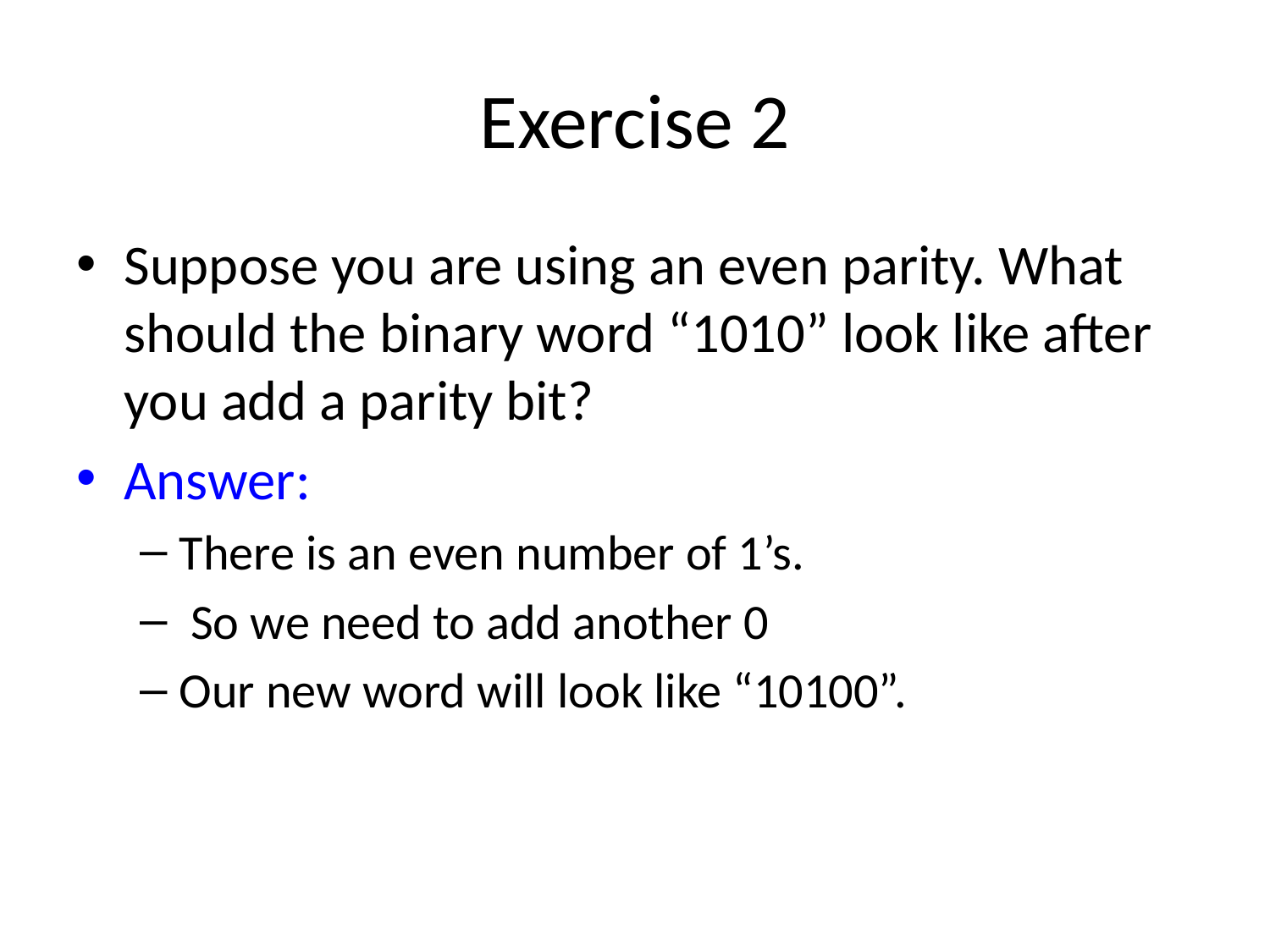

# Exercise 2
Suppose you are using an even parity. What should the binary word “1010” look like after you add a parity bit?
Answer:
There is an even number of 1’s.
 So we need to add another 0
Our new word will look like “10100”.